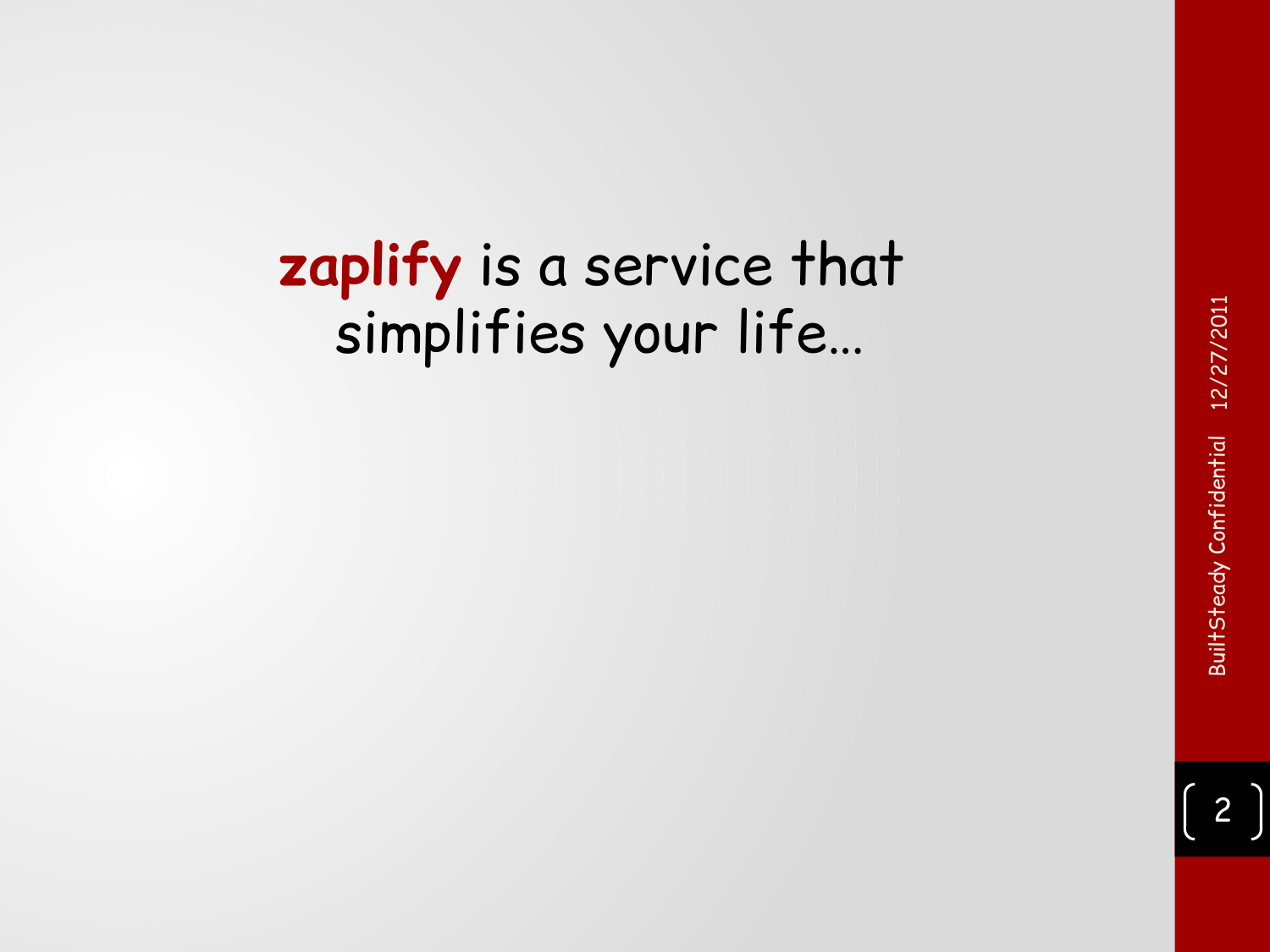

zaplify is a service that
simplifies your life…
12/27/2011
BuiltSteady Confidential
2